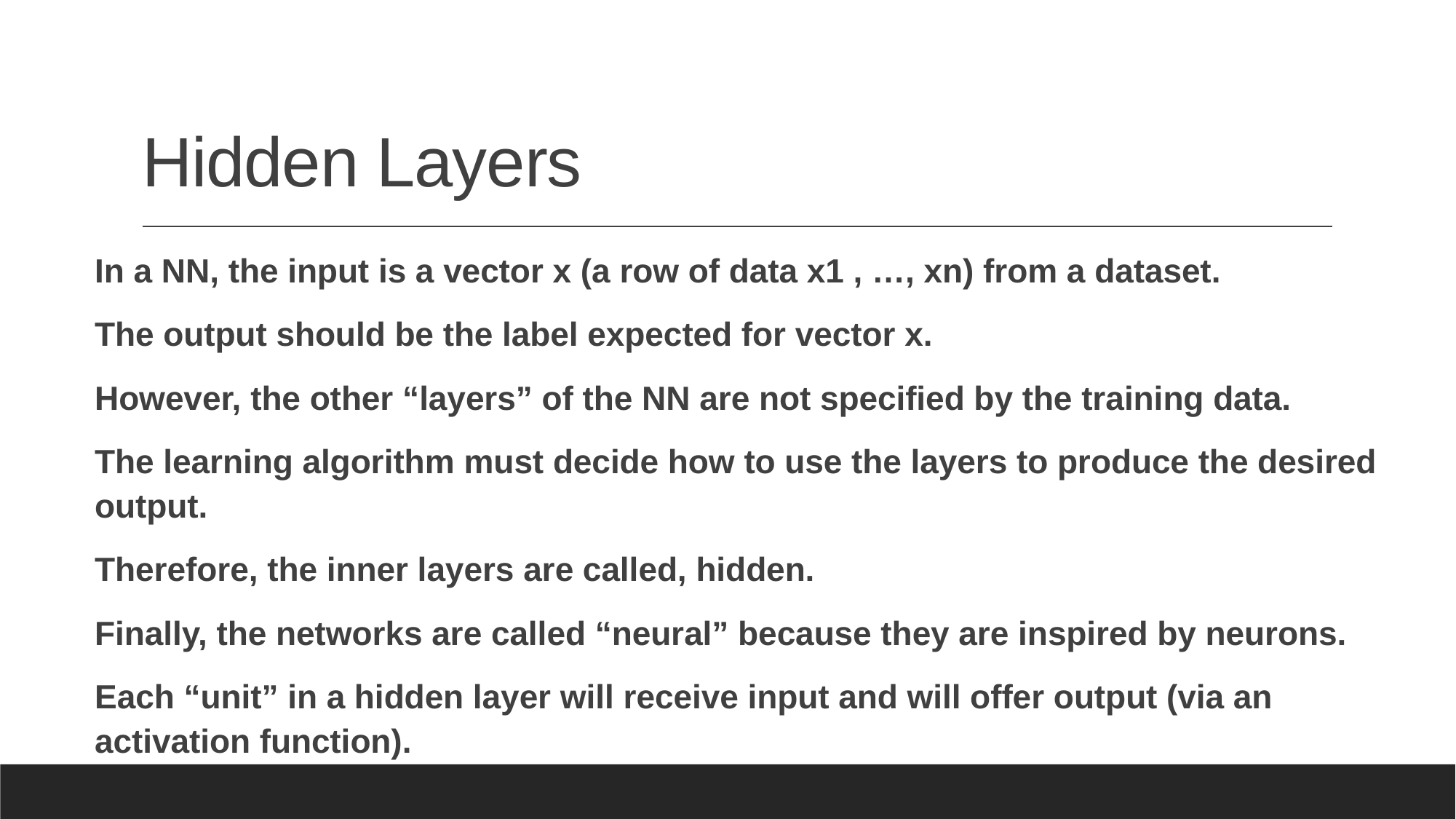

# Hidden Layers
In a NN, the input is a vector x (a row of data x1 , …, xn) from a dataset.
The output should be the label expected for vector x.
However, the other “layers” of the NN are not specified by the training data.
The learning algorithm must decide how to use the layers to produce the desired output.
Therefore, the inner layers are called, hidden.
Finally, the networks are called “neural” because they are inspired by neurons.
Each “unit” in a hidden layer will receive input and will offer output (via an activation function).